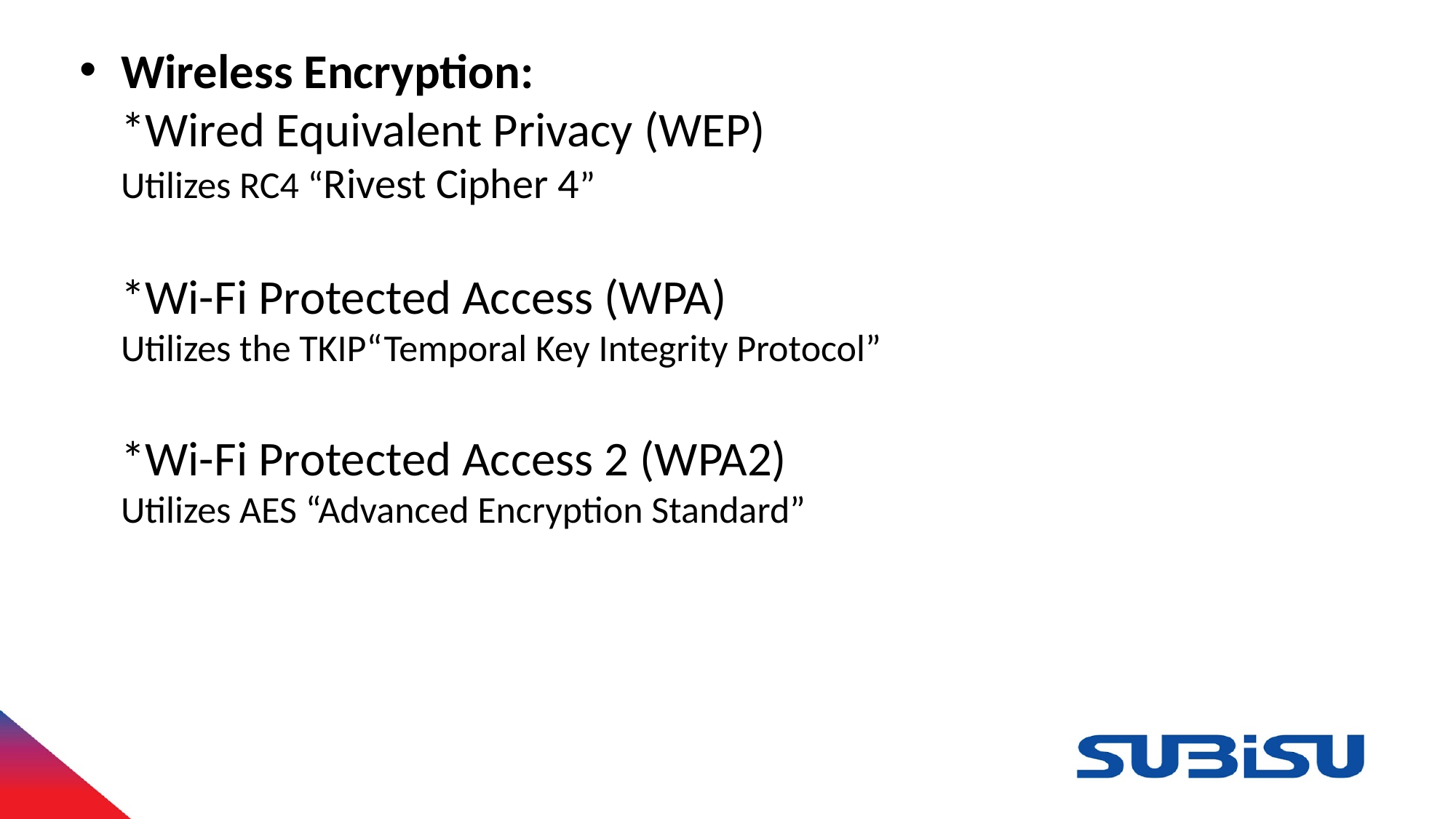

Wireless Encryption:
*Wired Equivalent Privacy (WEP)
Utilizes RC4 “Rivest Cipher 4”
*Wi-Fi Protected Access (WPA)
Utilizes the TKIP“Temporal Key Integrity Protocol”
*Wi-Fi Protected Access 2 (WPA2)
Utilizes AES “Advanced Encryption Standard”